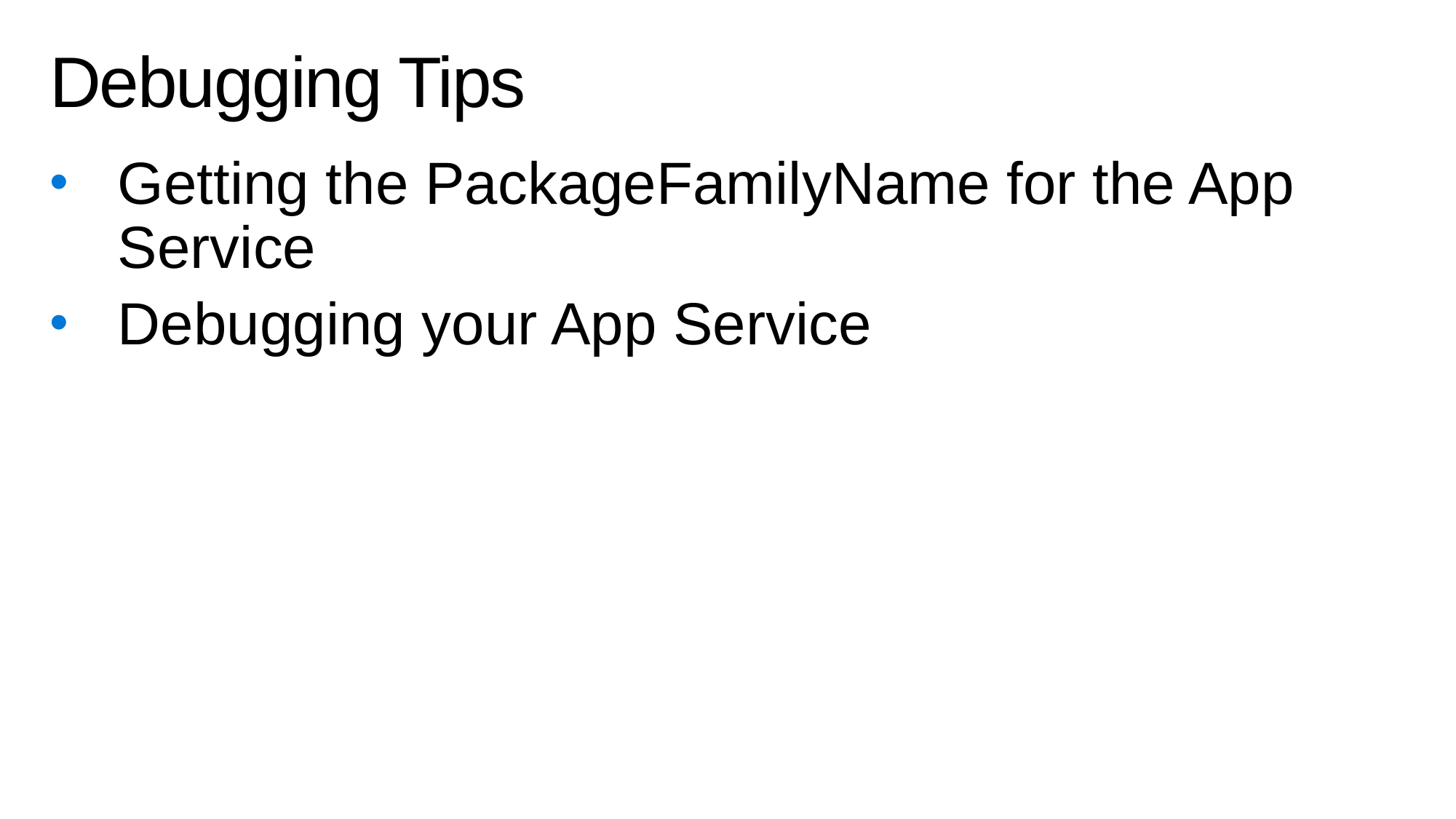

# Debugging Tips
Getting the PackageFamilyName for the App Service
Debugging your App Service